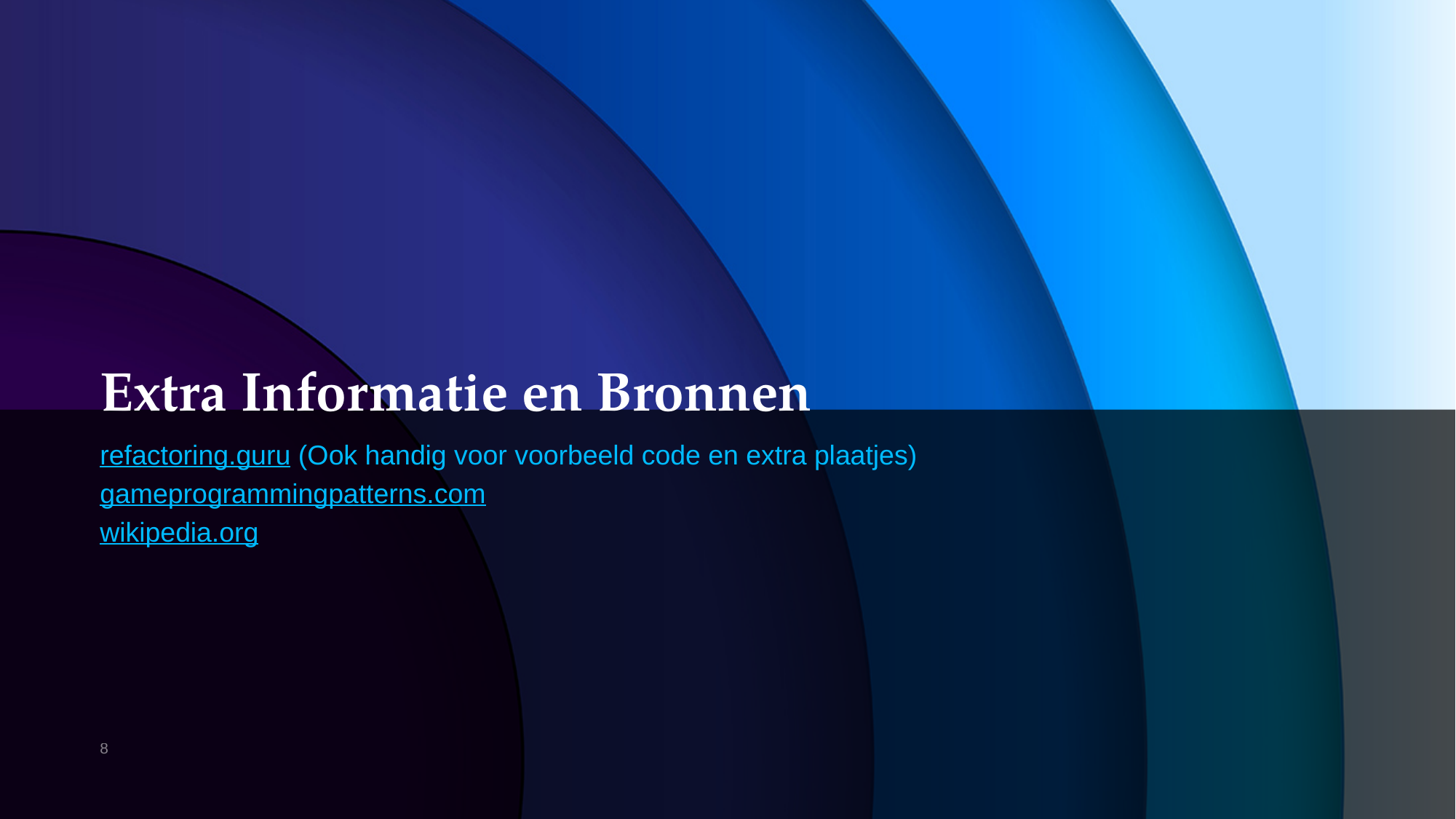

# Extra Informatie en Bronnen
refactoring.guru (Ook handig voor voorbeeld code en extra plaatjes)
gameprogrammingpatterns.com
wikipedia.org
8